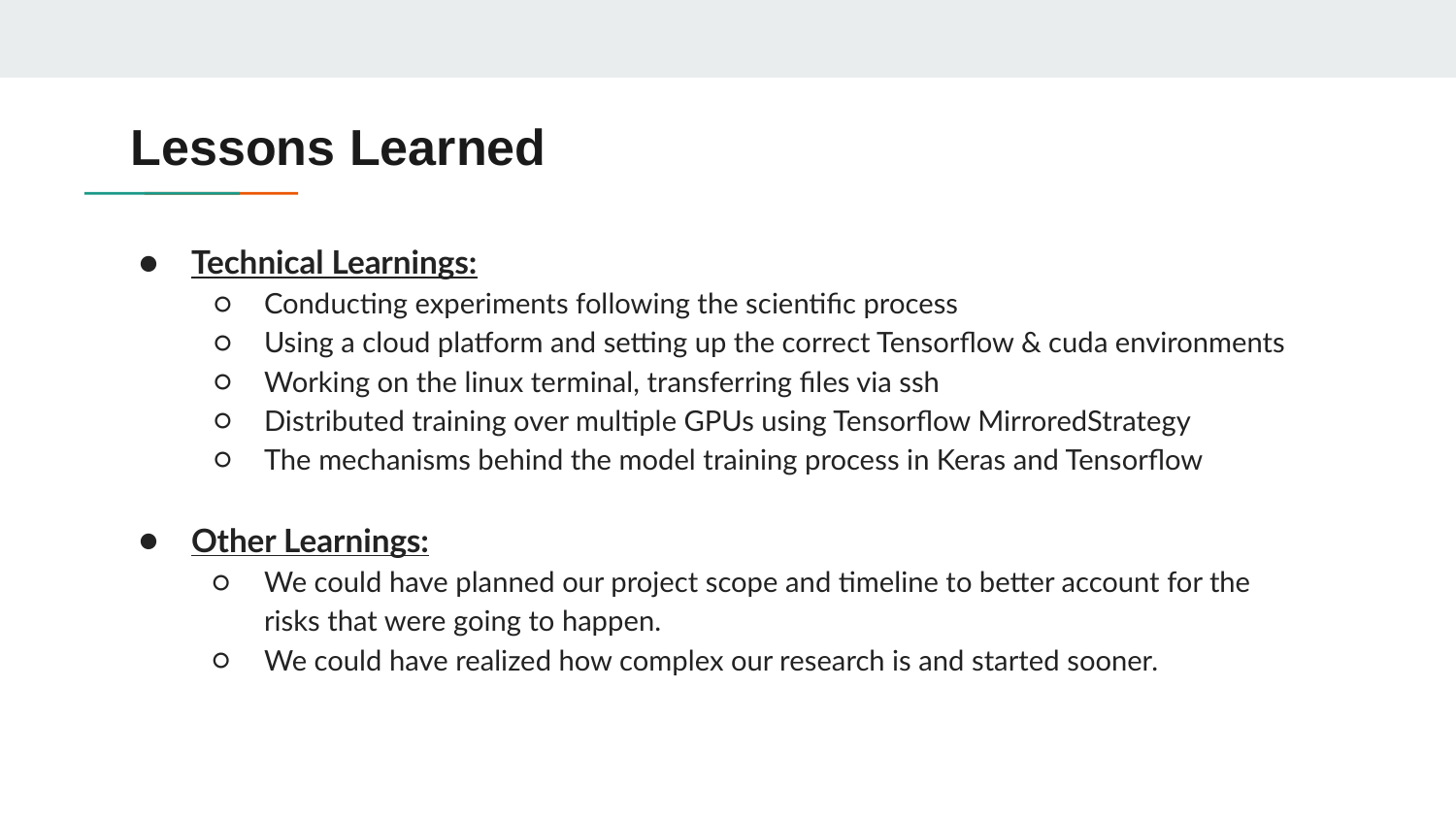

# Lessons Learned
Technical Learnings:
Conducting experiments following the scientific process
Using a cloud platform and setting up the correct Tensorflow & cuda environments
Working on the linux terminal, transferring files via ssh
Distributed training over multiple GPUs using Tensorflow MirroredStrategy
The mechanisms behind the model training process in Keras and Tensorflow
Other Learnings:
We could have planned our project scope and timeline to better account for the risks that were going to happen.
We could have realized how complex our research is and started sooner.